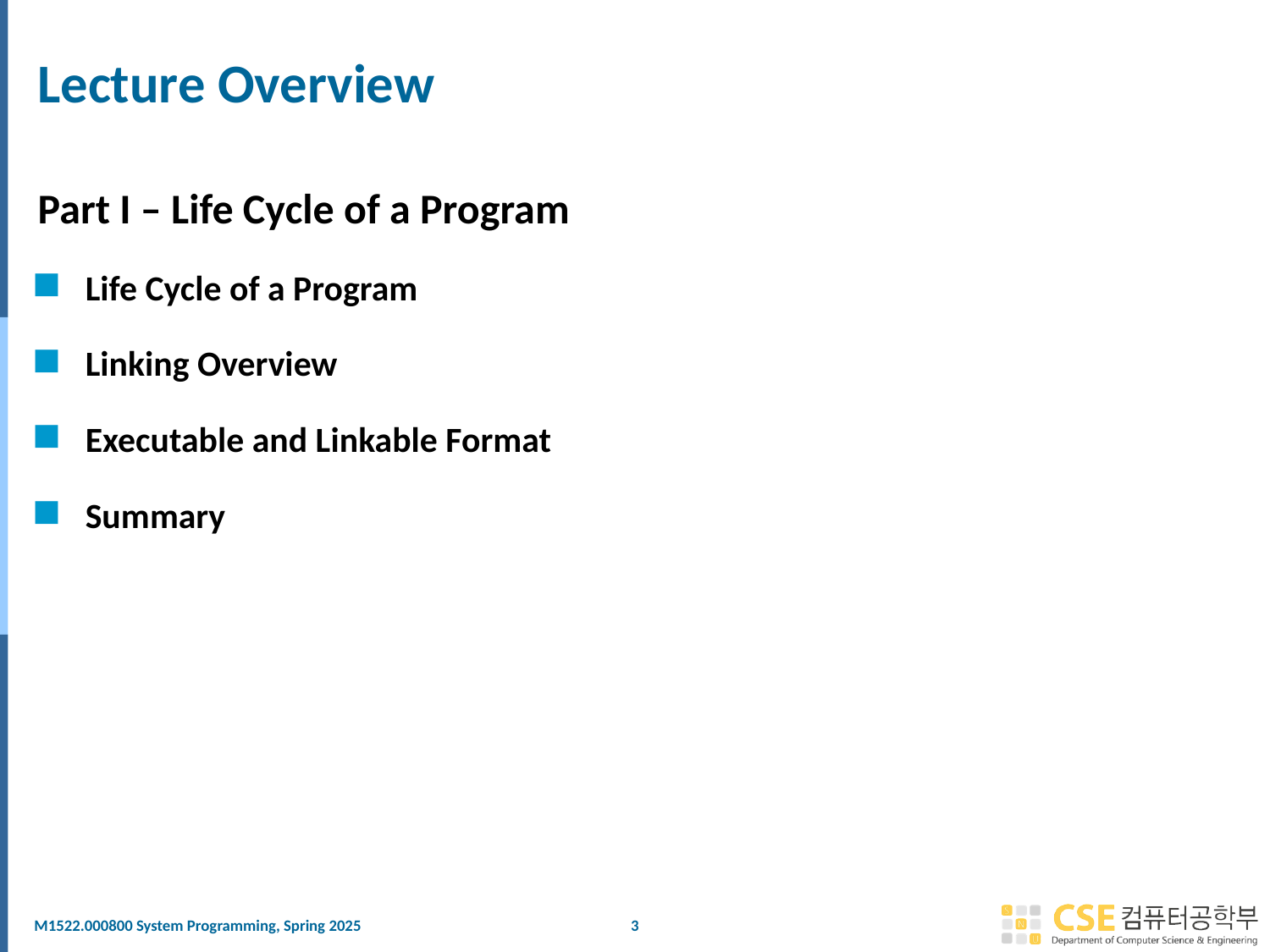

# Lecture Overview
Part I – Life Cycle of a Program
Life Cycle of a Program
Linking Overview
Executable and Linkable Format
Summary